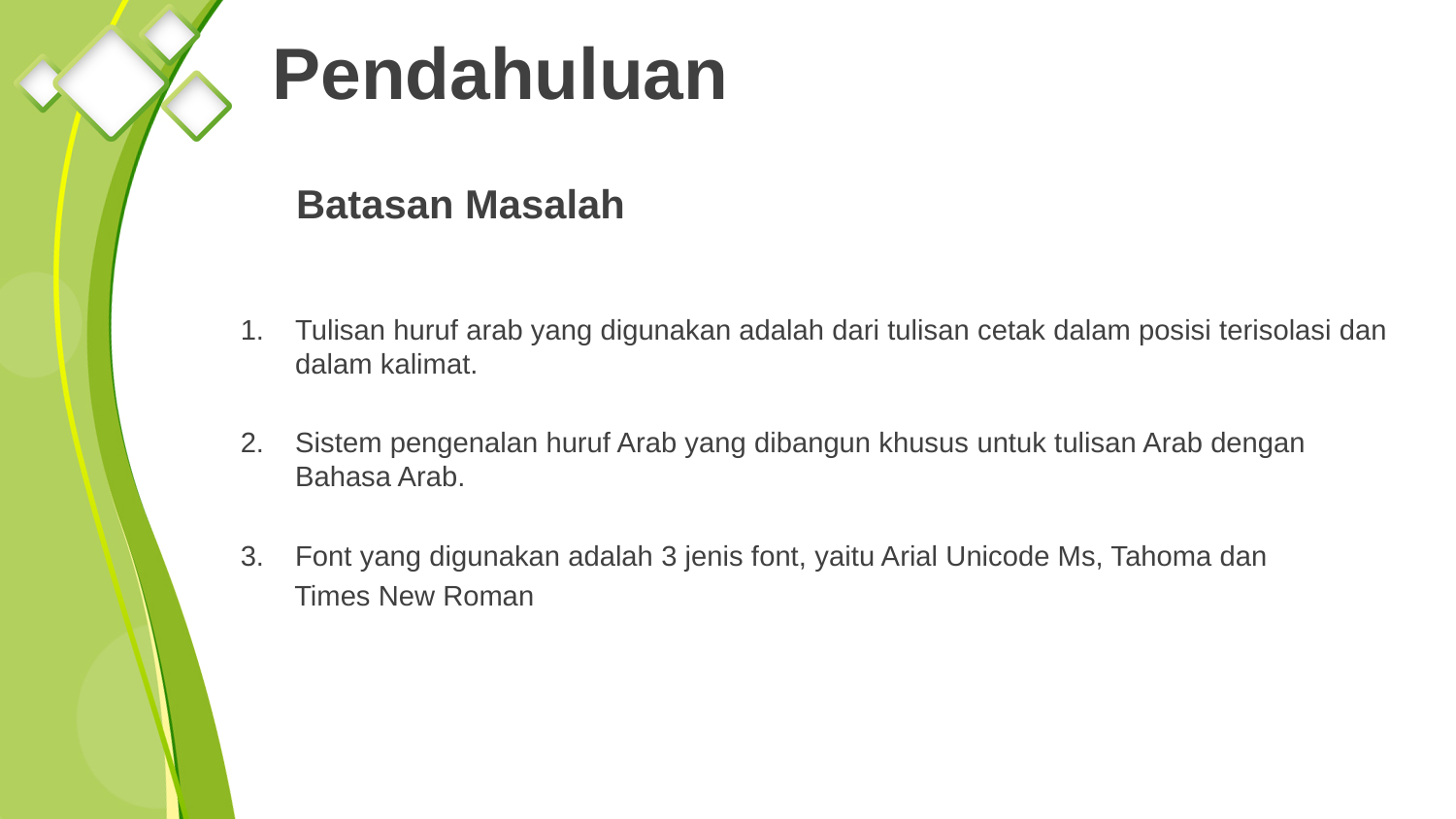

# Pendahuluan
Batasan Masalah

Tulisan huruf arab yang digunakan adalah dari tulisan cetak dalam posisi terisolasi dan dalam kalimat.

Sistem pengenalan huruf Arab yang dibangun khusus untuk tulisan Arab dengan Bahasa Arab.

Font yang digunakan adalah 3 jenis font, yaitu Arial Unicode Ms, Tahoma dan
Times New Roman